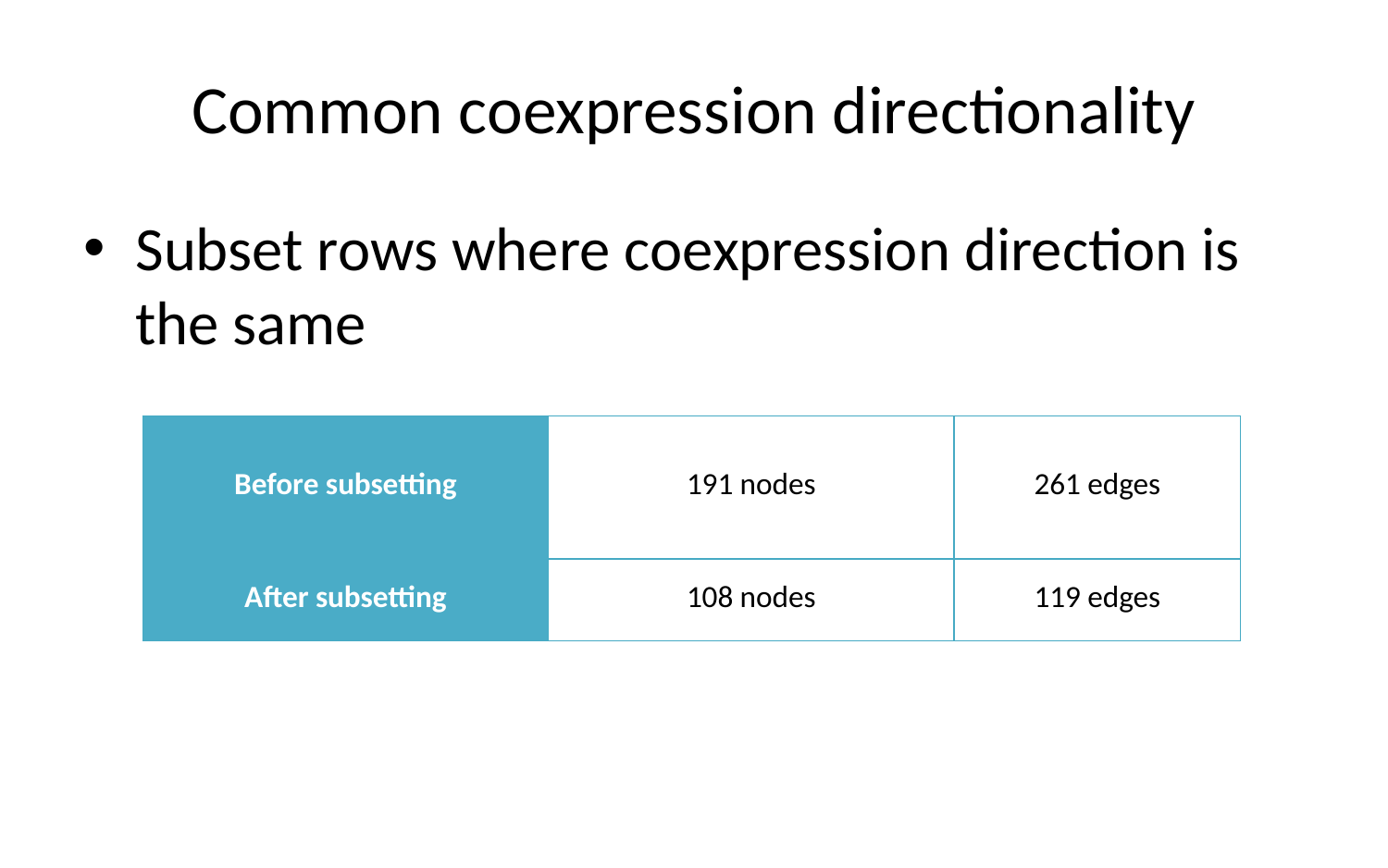

# Common coexpression directionality
Subset rows where coexpression direction is the same

| Before subsetting | 191 nodes | 261 edges |
| --- | --- | --- |
| After subsetting | 108 nodes | 119 edges |